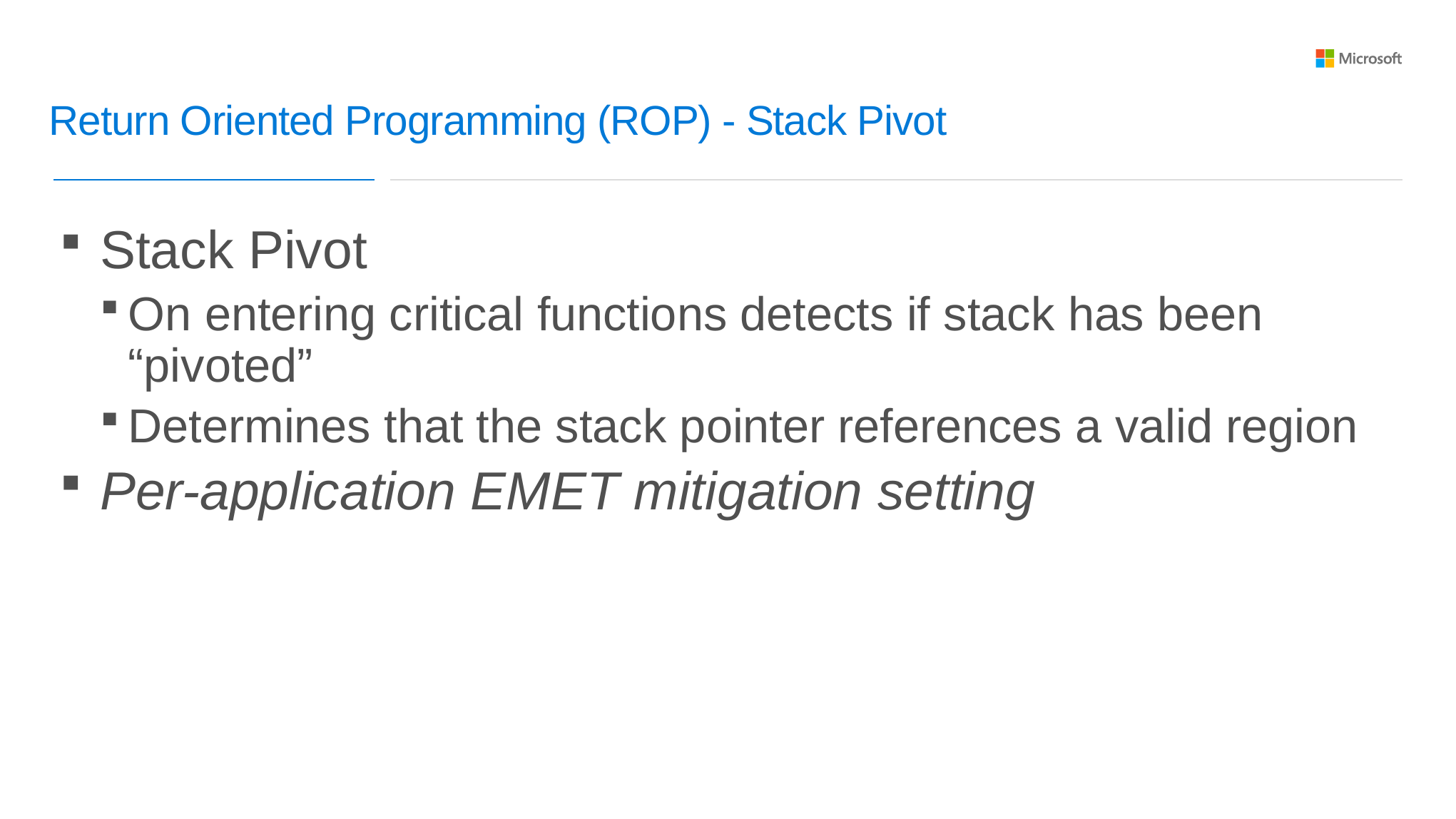

Return Oriented Programming (ROP) - Stack Pivot

Stack Pivot
On entering critical functions detects if stack has been “pivoted”
Determines that the stack pointer references a valid region
Per-application EMET mitigation setting